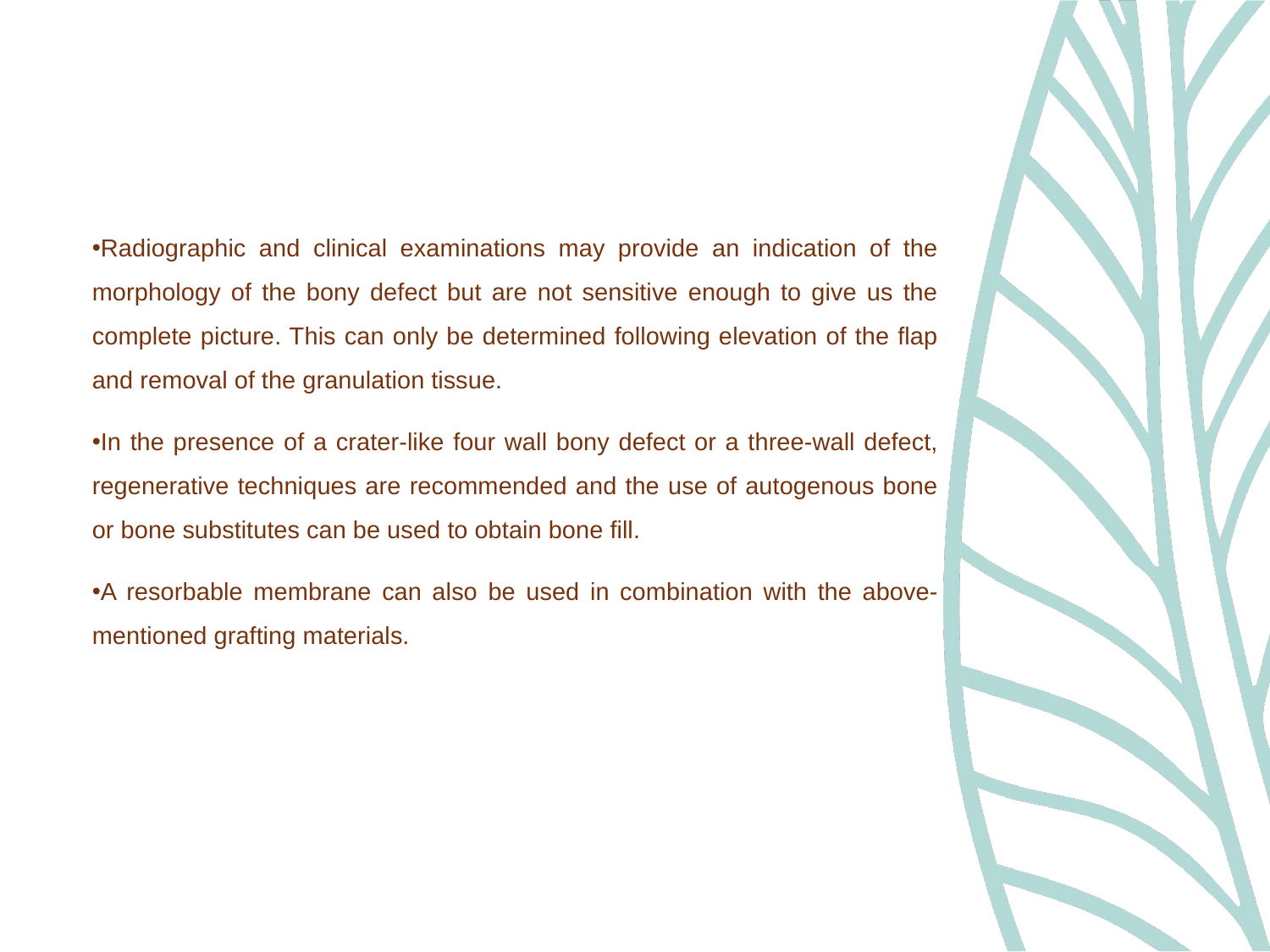

Radiographic and clinical examinations may provide an indication of the morphology of the bony defect but are not sensitive enough to give us the complete picture. This can only be determined following elevation of the flap and removal of the granulation tissue.
In the presence of a crater-like four wall bony defect or a three-wall defect, regenerative techniques are recommended and the use of autogenous bone or bone substitutes can be used to obtain bone fill.
A resorbable membrane can also be used in combination with the above-mentioned grafting materials.